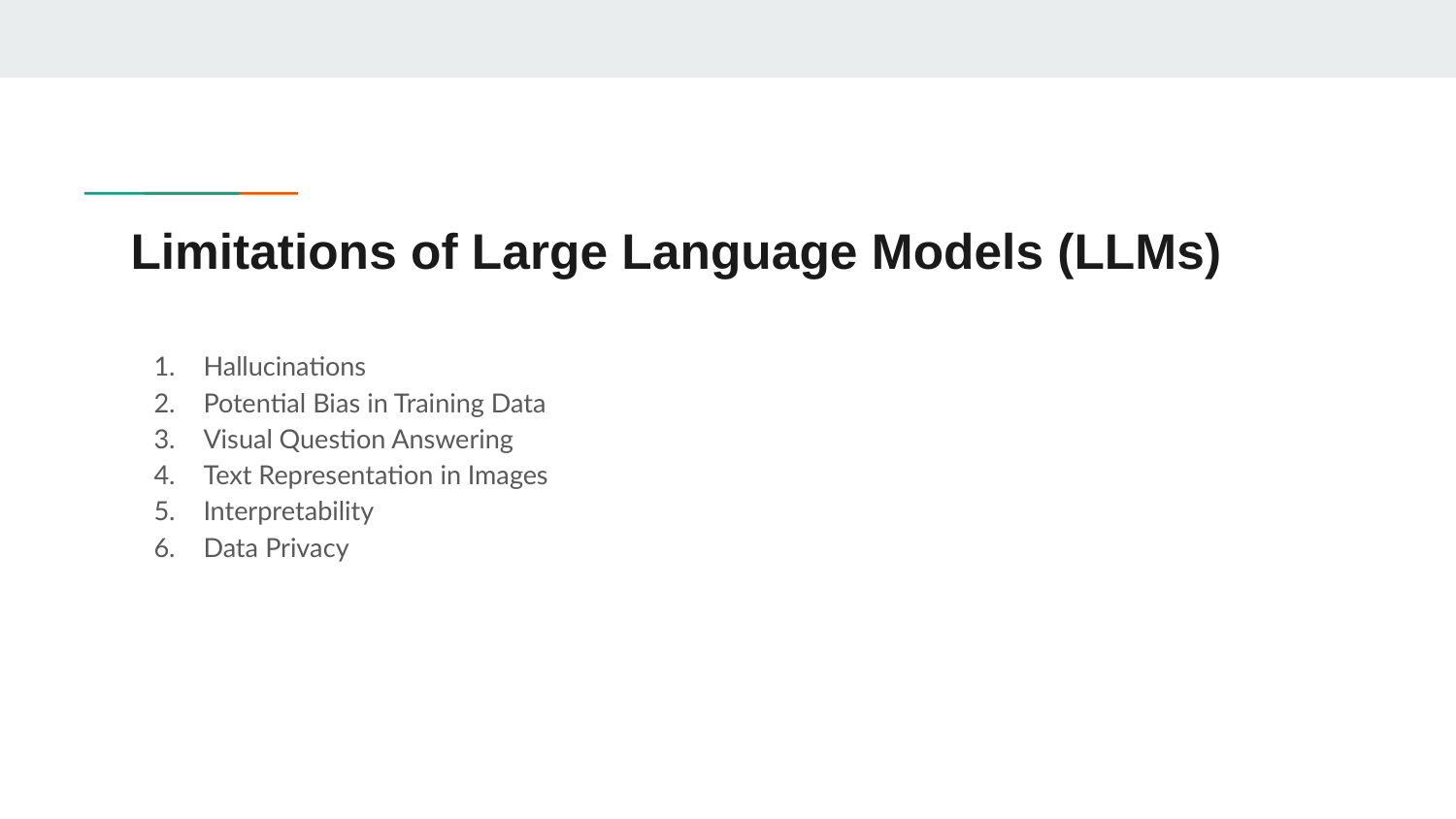

# Limitations of Large Language Models (LLMs)
Hallucinations
Potential Bias in Training Data
Visual Question Answering
Text Representation in Images
Interpretability
Data Privacy